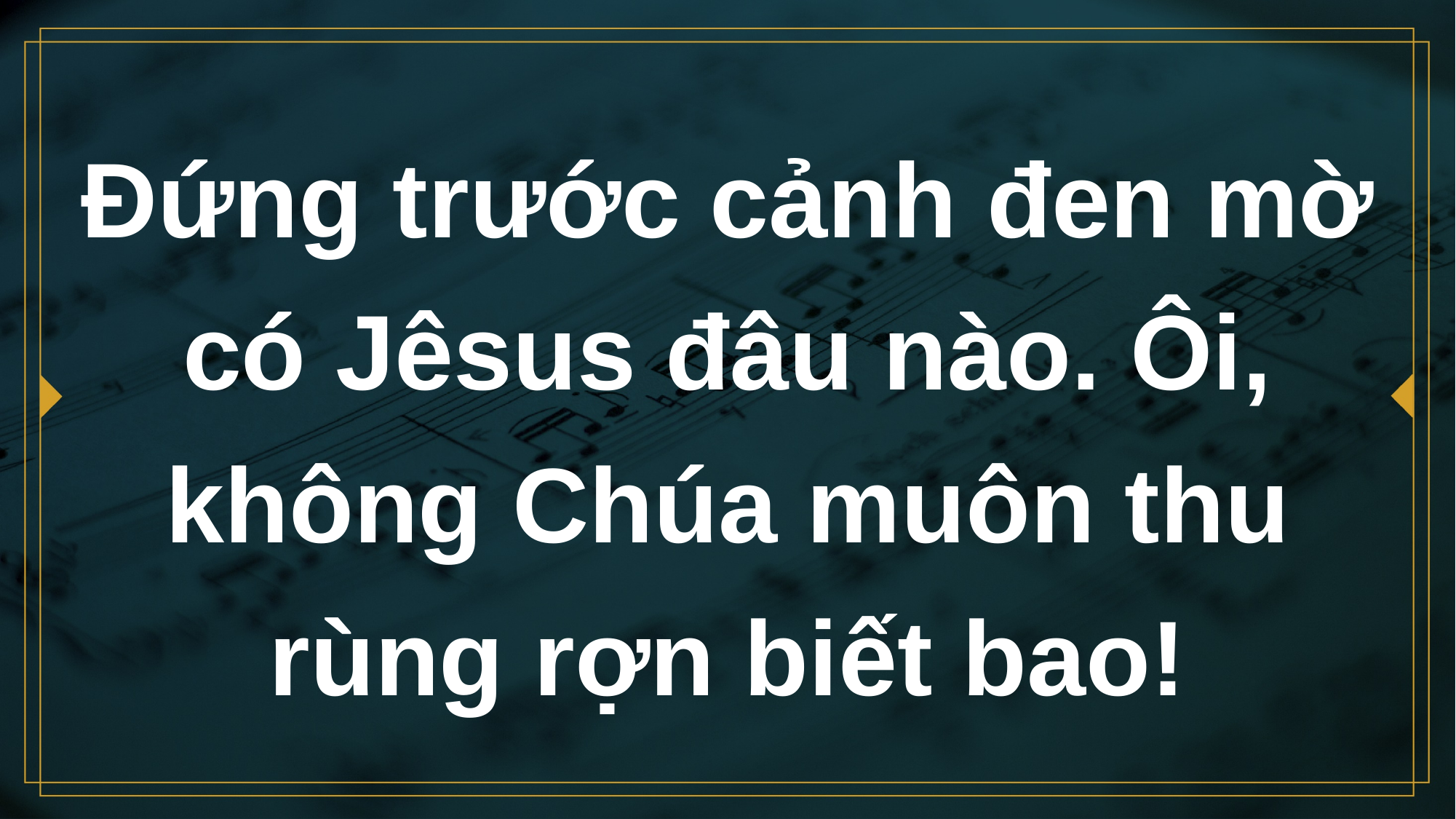

# Đứng trước cảnh đen mờ có Jêsus đâu nào. Ôi, không Chúa muôn thu rùng rợn biết bao!